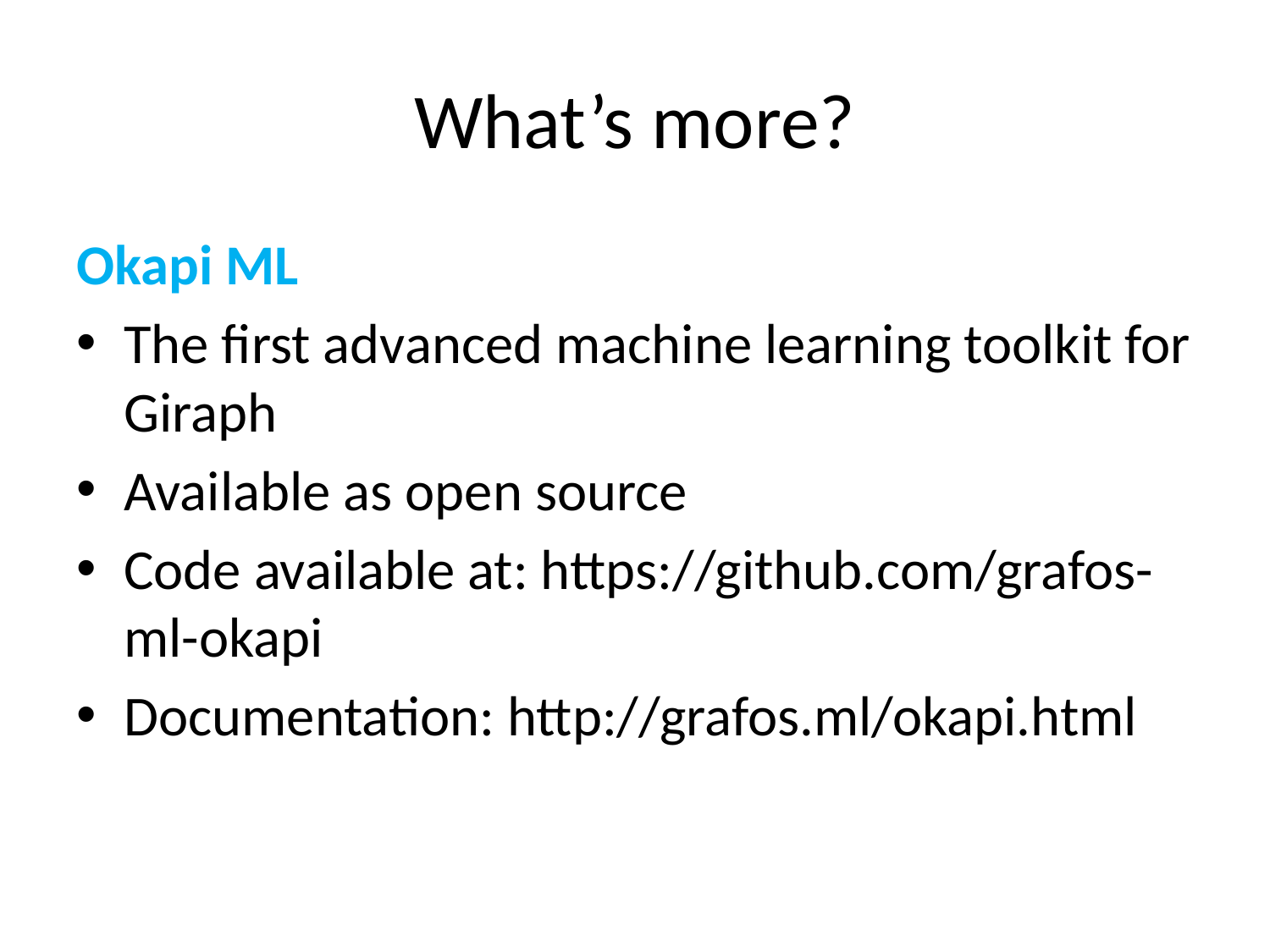

# What’s more?
Okapi ML
The first advanced machine learning toolkit for Giraph
Available as open source
Code available at: https://github.com/grafos-ml-okapi
Documentation: http://grafos.ml/okapi.html